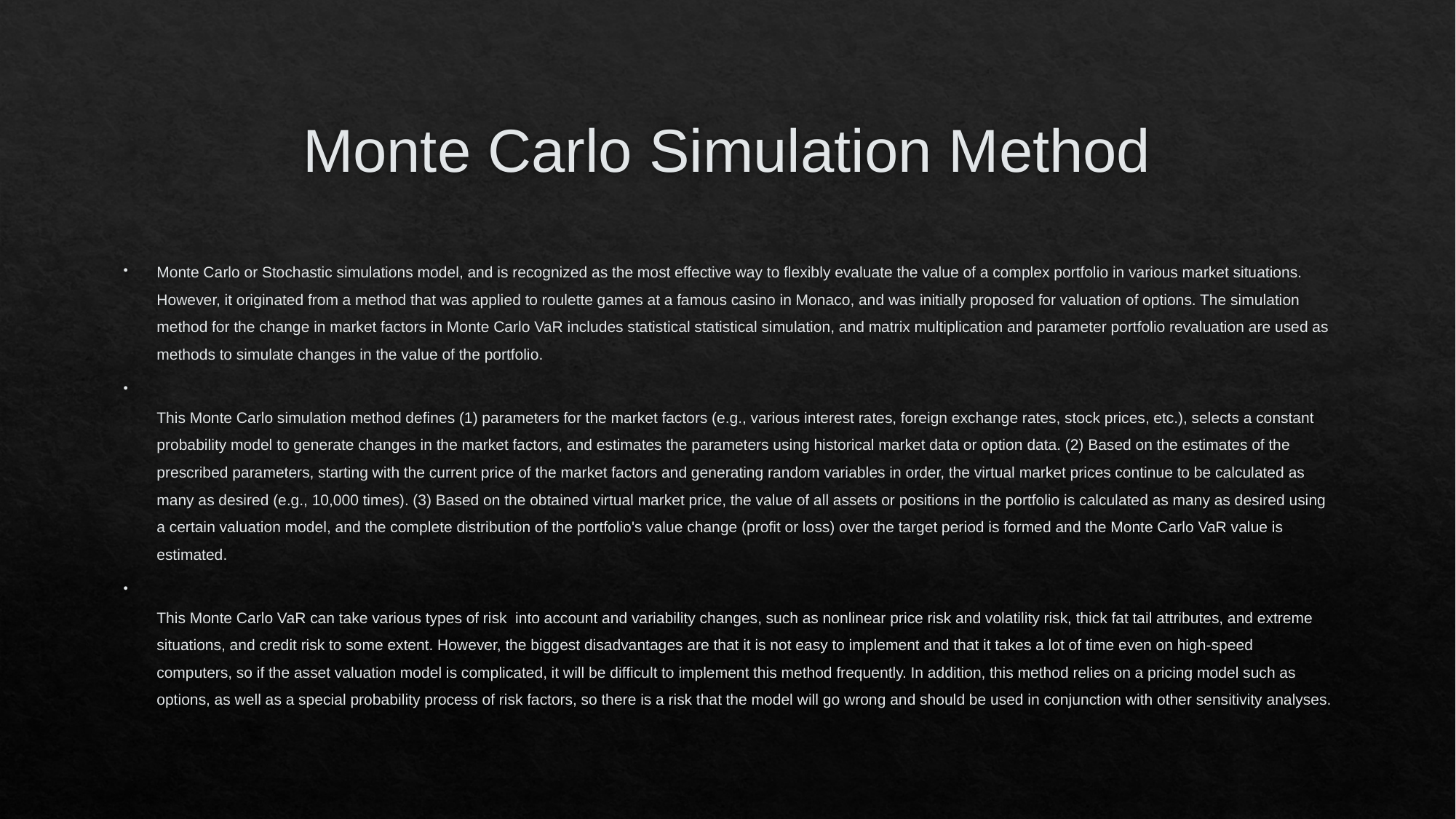

# Monte Carlo Simulation Method
Monte Carlo or Stochastic simulations model, and is recognized as the most effective way to flexibly evaluate the value of a complex portfolio in various market situations. However, it originated from a method that was applied to roulette games at a famous casino in Monaco, and was initially proposed for valuation of options. The simulation method for the change in market factors in Monte Carlo VaR includes statistical statistical simulation, and matrix multiplication and parameter portfolio revaluation are used as methods to simulate changes in the value of the portfolio.
This Monte Carlo simulation method defines (1) parameters for the market factors (e.g., various interest rates, foreign exchange rates, stock prices, etc.), selects a constant probability model to generate changes in the market factors, and estimates the parameters using historical market data or option data. (2) Based on the estimates of the prescribed parameters, starting with the current price of the market factors and generating random variables in order, the virtual market prices continue to be calculated as many as desired (e.g., 10,000 times). (3) Based on the obtained virtual market price, the value of all assets or positions in the portfolio is calculated as many as desired using a certain valuation model, and the complete distribution of the portfolio's value change (profit or loss) over the target period is formed and the Monte Carlo VaR value is estimated.
This Monte Carlo VaR can take various types of risk  into account and variability changes, such as nonlinear price risk and volatility risk, thick fat tail attributes, and extreme situations, and credit risk to some extent. However, the biggest disadvantages are that it is not easy to implement and that it takes a lot of time even on high-speed computers, so if the asset valuation model is complicated, it will be difficult to implement this method frequently. In addition, this method relies on a pricing model such as options, as well as a special probability process of risk factors, so there is a risk that the model will go wrong and should be used in conjunction with other sensitivity analyses.